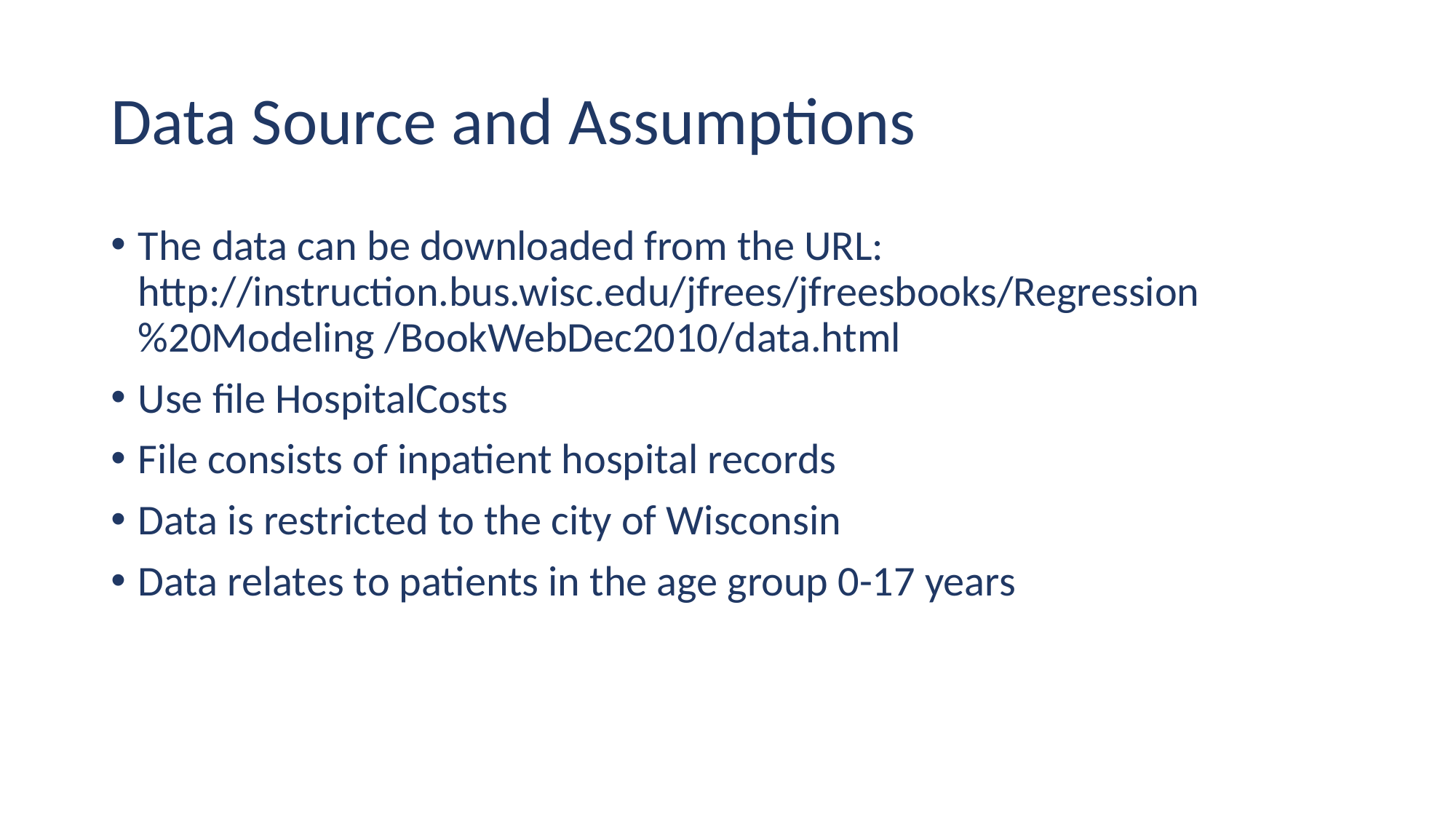

# Data Source and Assumptions
The data can be downloaded from the URL: http://instruction.bus.wisc.edu/jfrees/jfreesbooks/Regression%20Modeling /BookWebDec2010/data.html
Use file HospitalCosts
File consists of inpatient hospital records
Data is restricted to the city of Wisconsin
Data relates to patients in the age group 0-17 years